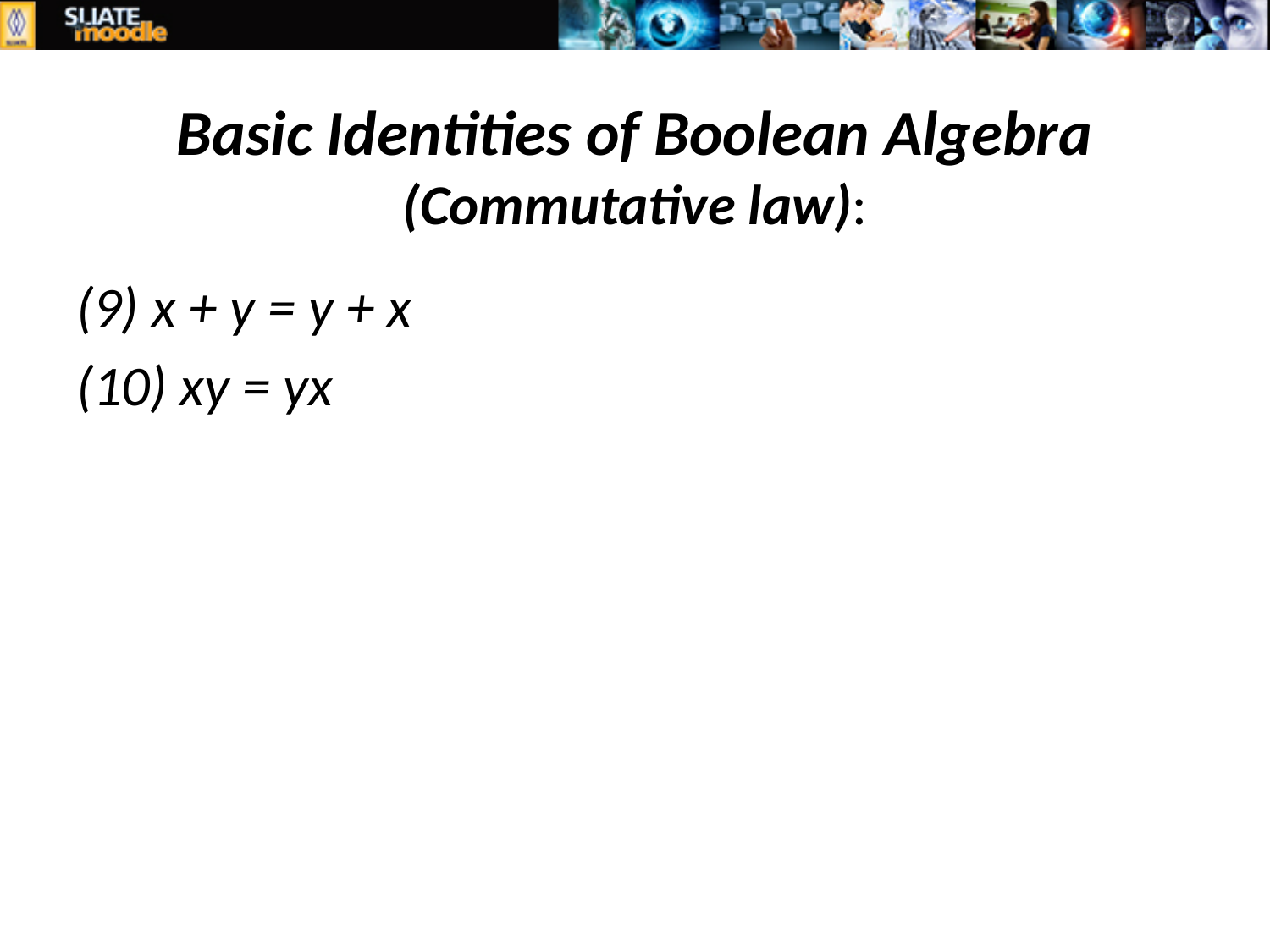

# Basic Identities of Boolean Algebra (Commutative law):
(9) x + y = y + x
(10) xy = yx